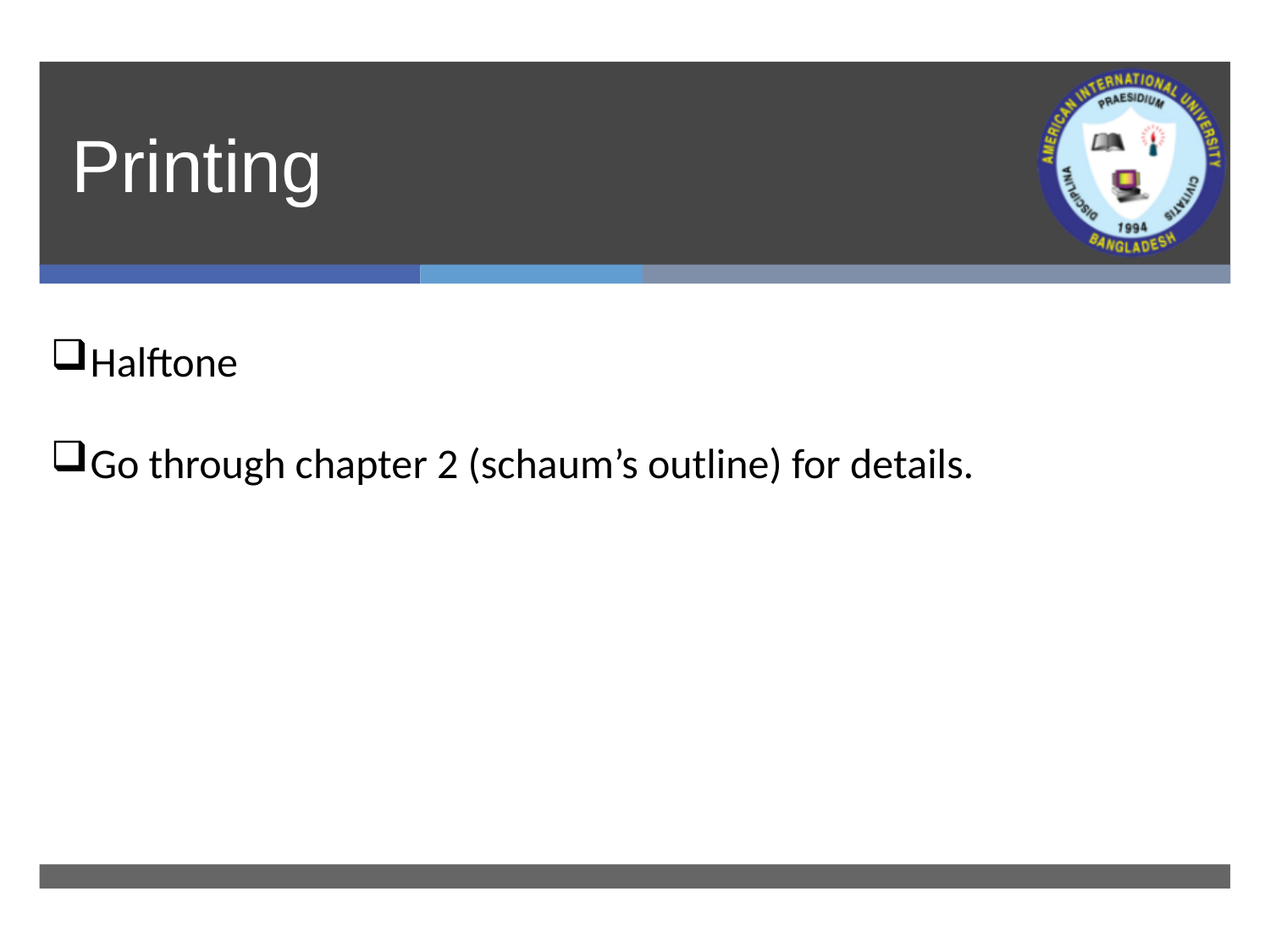

# Printing

Halftone

Go through chapter 2 (schaum’s outline) for details.